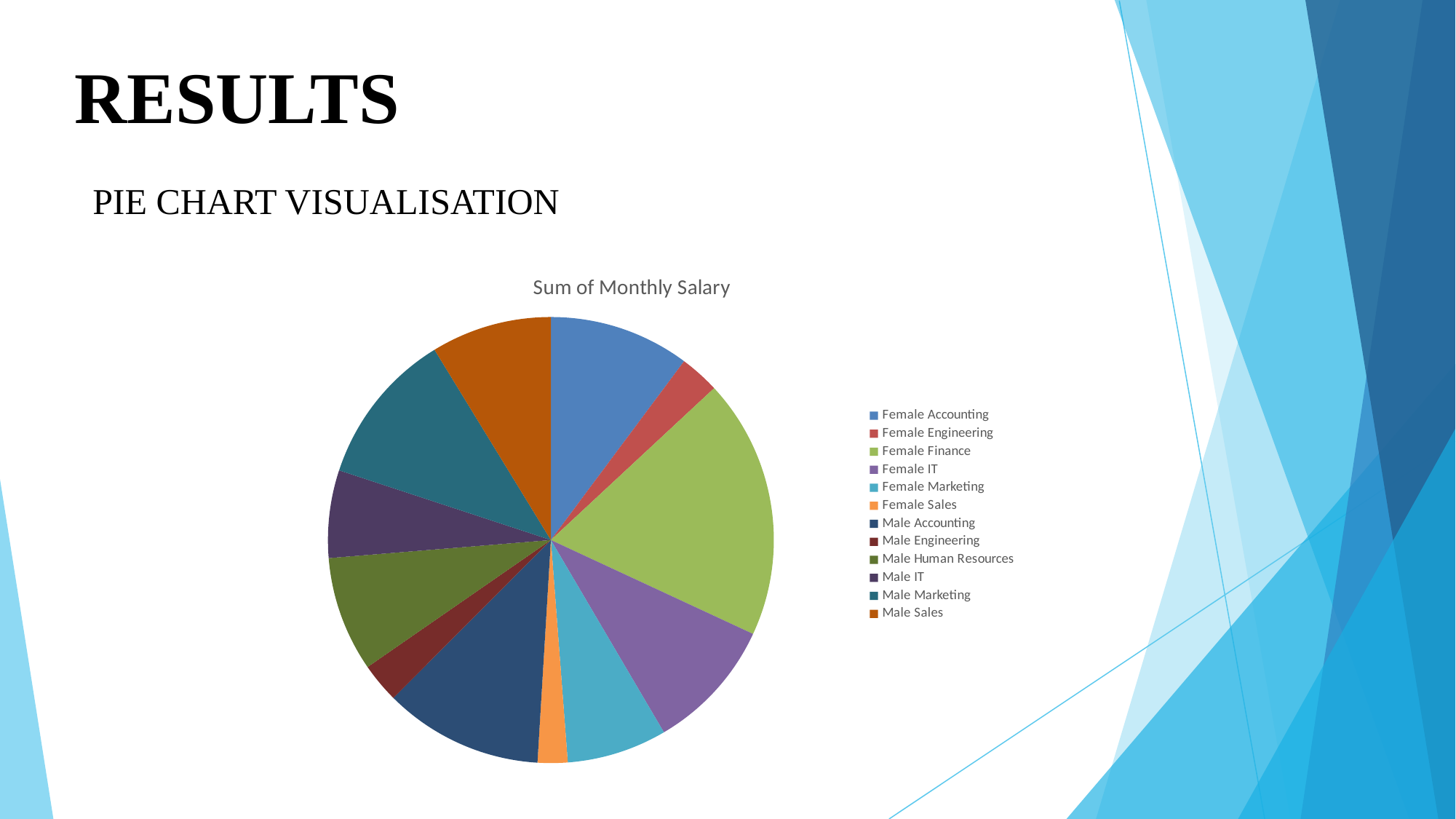

RESULTS
PIE CHART VISUALISATION

### Chart:

| Category | Sum of Monthly Salary | Sum of Annual Salary |
|---|---|---|
| Accounting | 87126.0 | 1045512.0 |
| Engineering | 24658.0 | 295896.0 |
| Finance | 160982.0 | 1931784.0 |
| IT | 82224.0 | 986688.0 |
| Marketing | 62001.0 | 744012.0 |
| Sales | 18547.0 | 222564.0 |
| Accounting | 98490.0 | 1181880.0 |
| Engineering | 24587.0 | 295044.0 |
| Human Resources | 71348.0 | 856176.0 |
| IT | 54298.0 | 651576.0 |
| Marketing | 95718.0 | 1148616.0 |
| Sales | 74693.0 | 896316.0 |